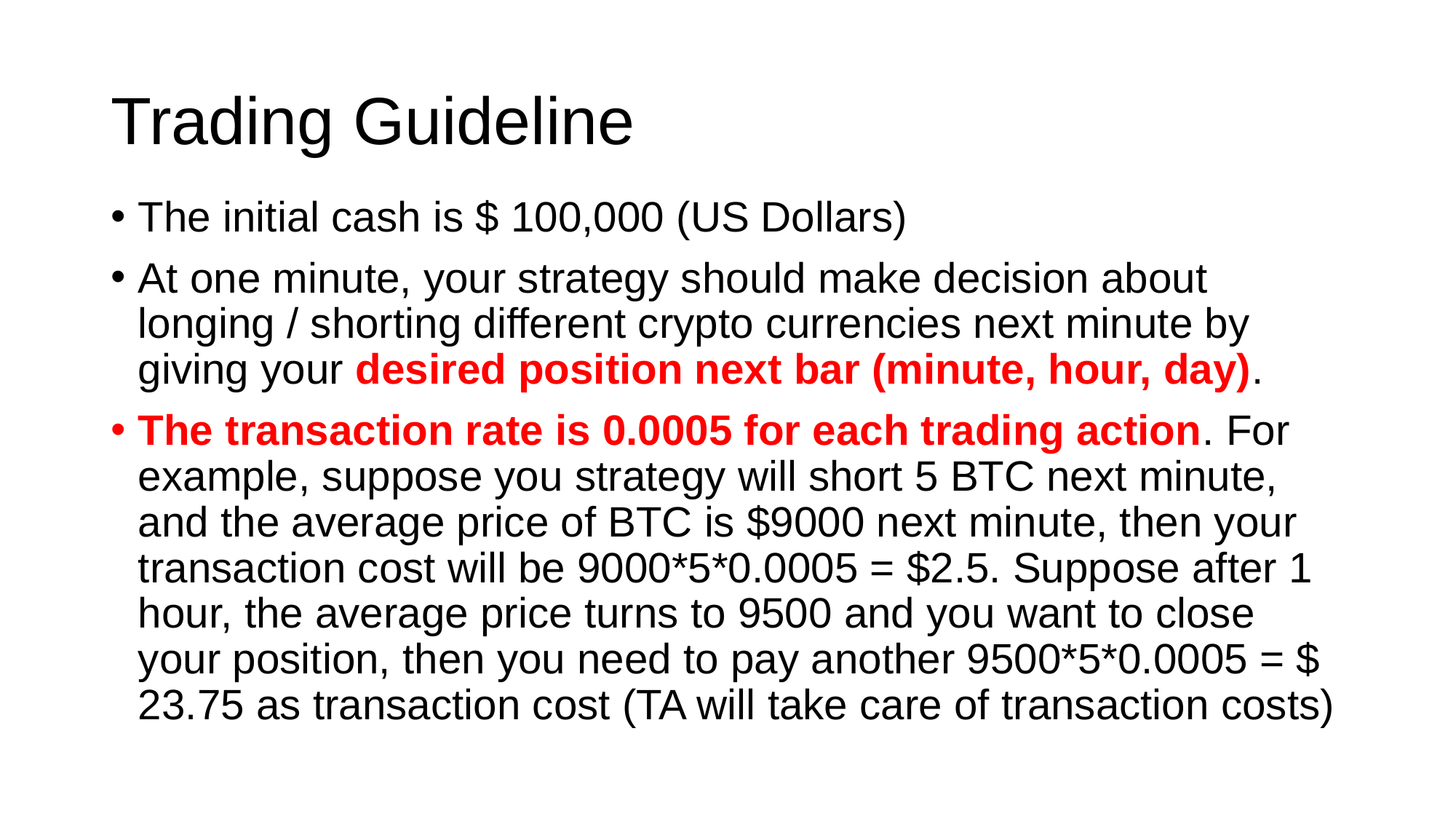

# Trading Guideline
The initial cash is $ 100,000 (US Dollars)
At one minute, your strategy should make decision about longing / shorting different crypto currencies next minute by giving your desired position next bar (minute, hour, day).
The transaction rate is 0.0005 for each trading action. For example, suppose you strategy will short 5 BTC next minute, and the average price of BTC is $9000 next minute, then your transaction cost will be 9000*5*0.0005 = $2.5. Suppose after 1 hour, the average price turns to 9500 and you want to close your position, then you need to pay another 9500*5*0.0005 = $ 23.75 as transaction cost (TA will take care of transaction costs)